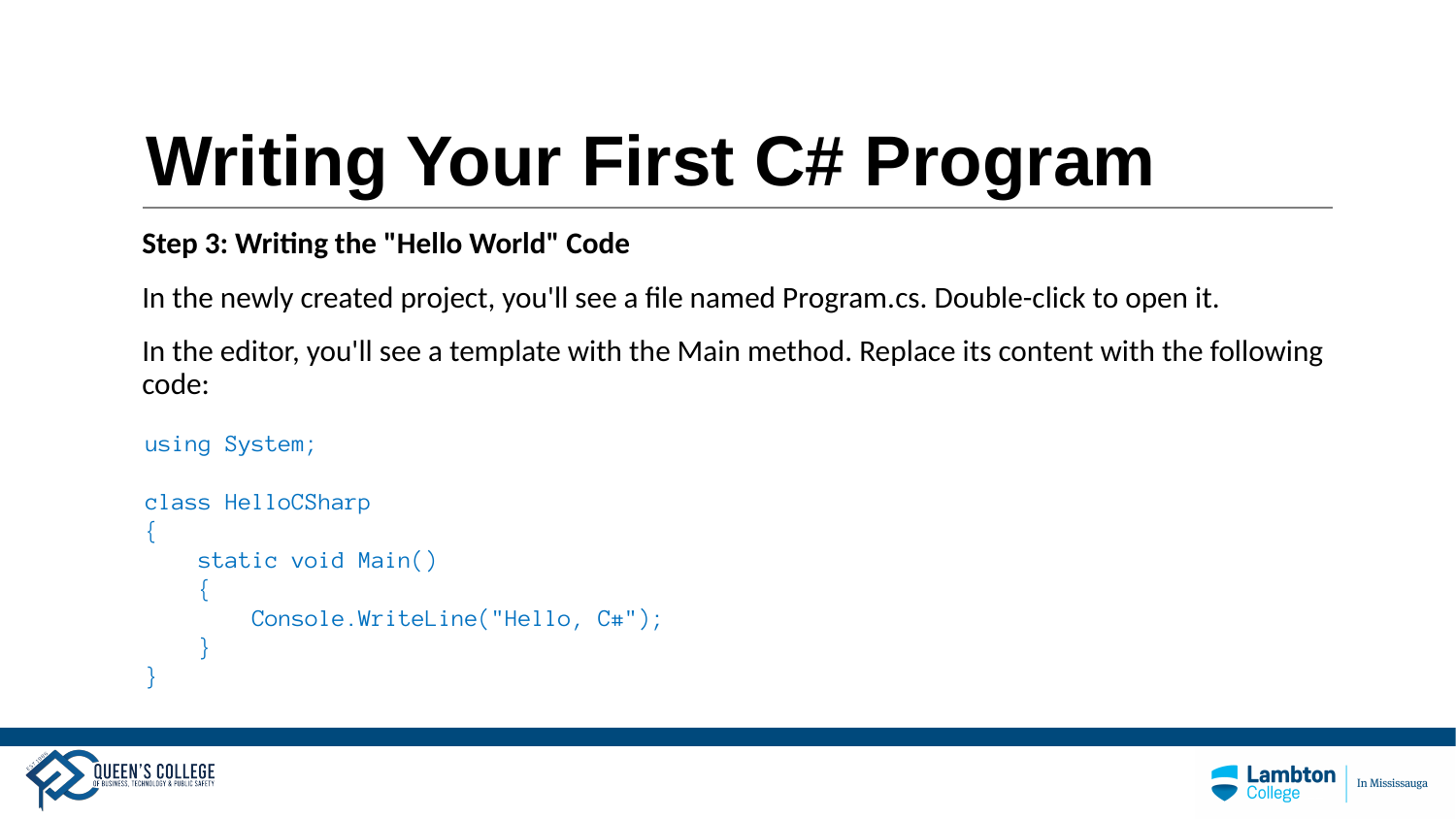

# Writing Your First C# Program
Step 3: Writing the "Hello World" Code
In the newly created project, you'll see a file named Program.cs. Double-click to open it.
In the editor, you'll see a template with the Main method. Replace its content with the following code:

using System;

class HelloCSharp
{
    static void Main()
    {
        Console.WriteLine("Hello, C#");
    }
}

12